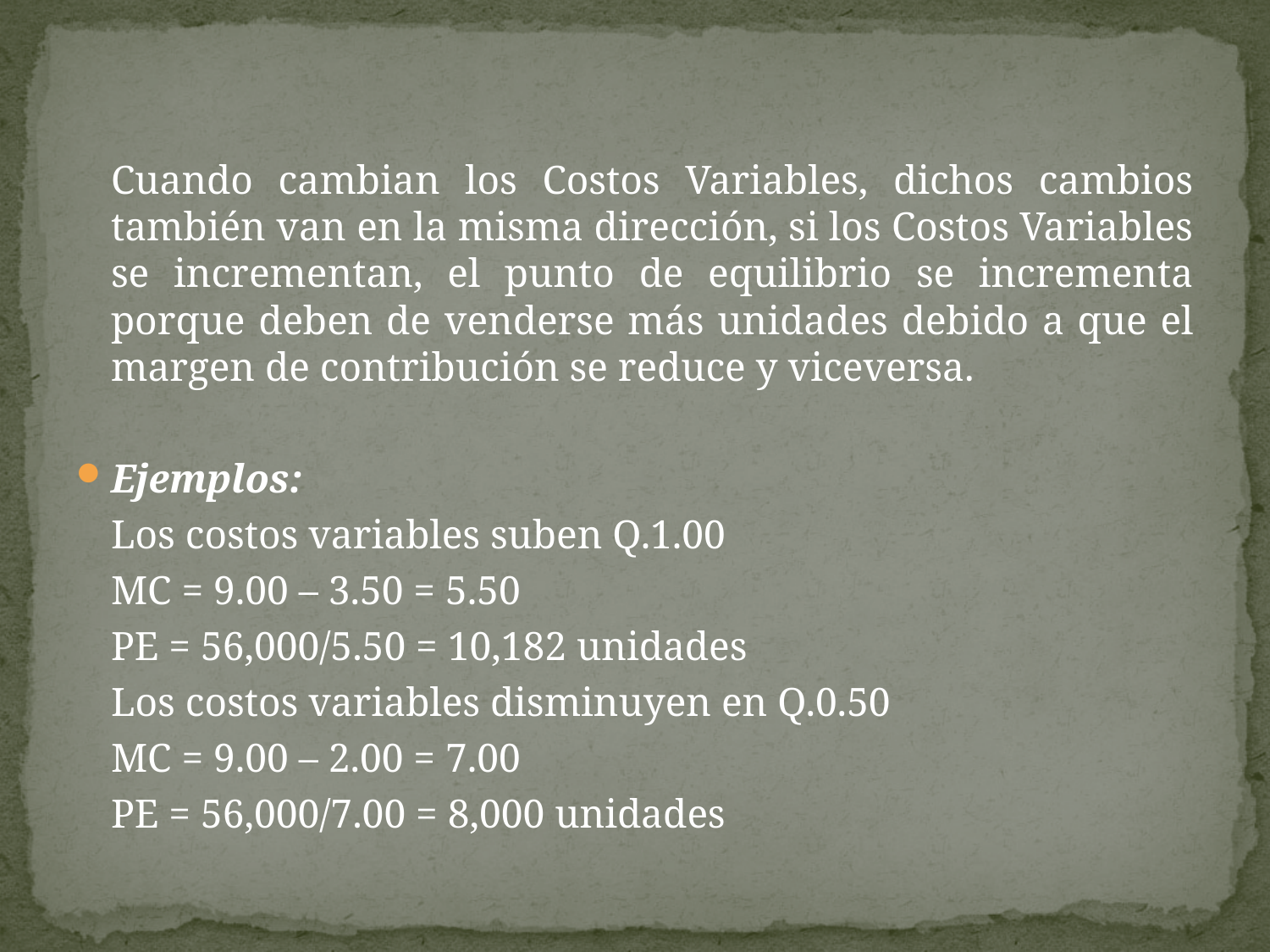

Cuando cambian los Costos Variables, dichos cambios también van en la misma dirección, si los Costos Variables se incrementan, el punto de equilibrio se incrementa porque deben de venderse más unidades debido a que el margen de contribución se reduce y viceversa.

Ejemplos:
	Los costos variables suben Q.1.00
	MC = 9.00 – 3.50 = 5.50
	PE = 56,000/5.50 = 10,182 unidades
	Los costos variables disminuyen en Q.0.50
	MC = 9.00 – 2.00 = 7.00
	PE = 56,000/7.00 = 8,000 unidades